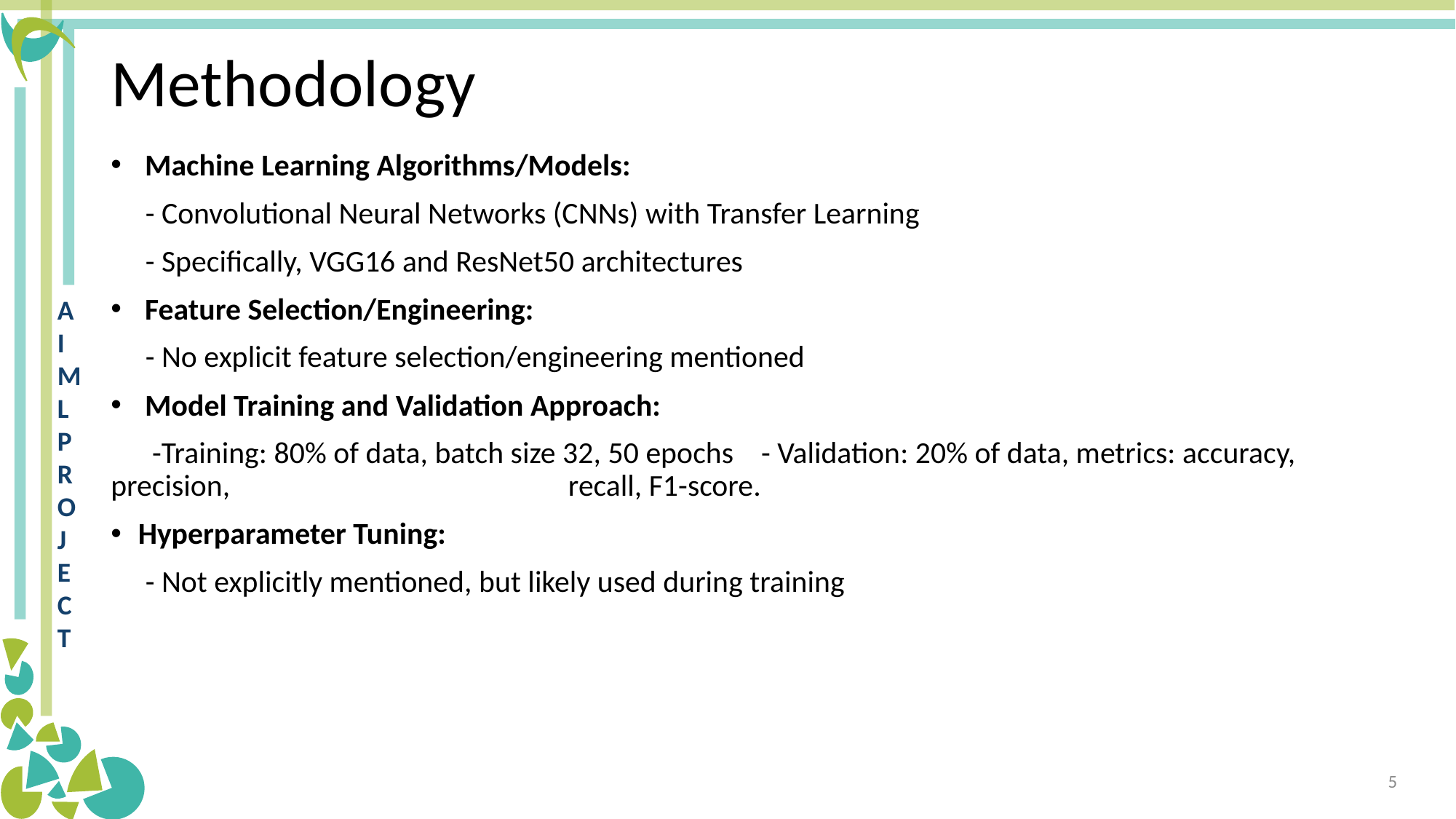

# Methodology
 Machine Learning Algorithms/Models:
     - Convolutional Neural Networks (CNNs) with Transfer Learning
     - Specifically, VGG16 and ResNet50 architectures
 Feature Selection/Engineering:
     - No explicit feature selection/engineering mentioned
 Model Training and Validation Approach:
      -Training: 80% of data, batch size 32, 50 epochs    - Validation: 20% of data, metrics: accuracy, precision,                                                 recall, F1-score.
Hyperparameter Tuning:
     - Not explicitly mentioned, but likely used during training

5